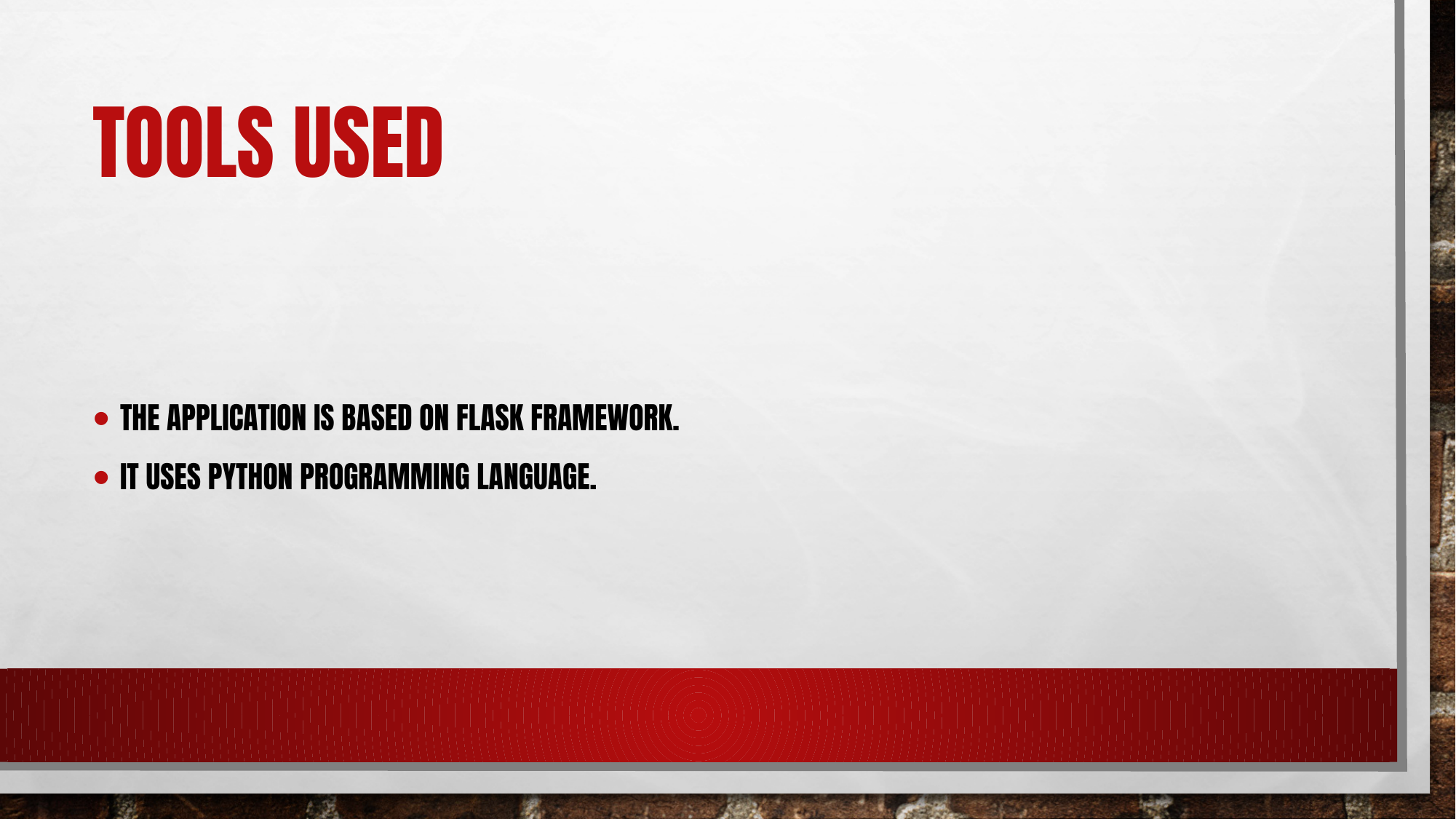

# Tools used
The application is based on Flask framework.
It uses python programming language.